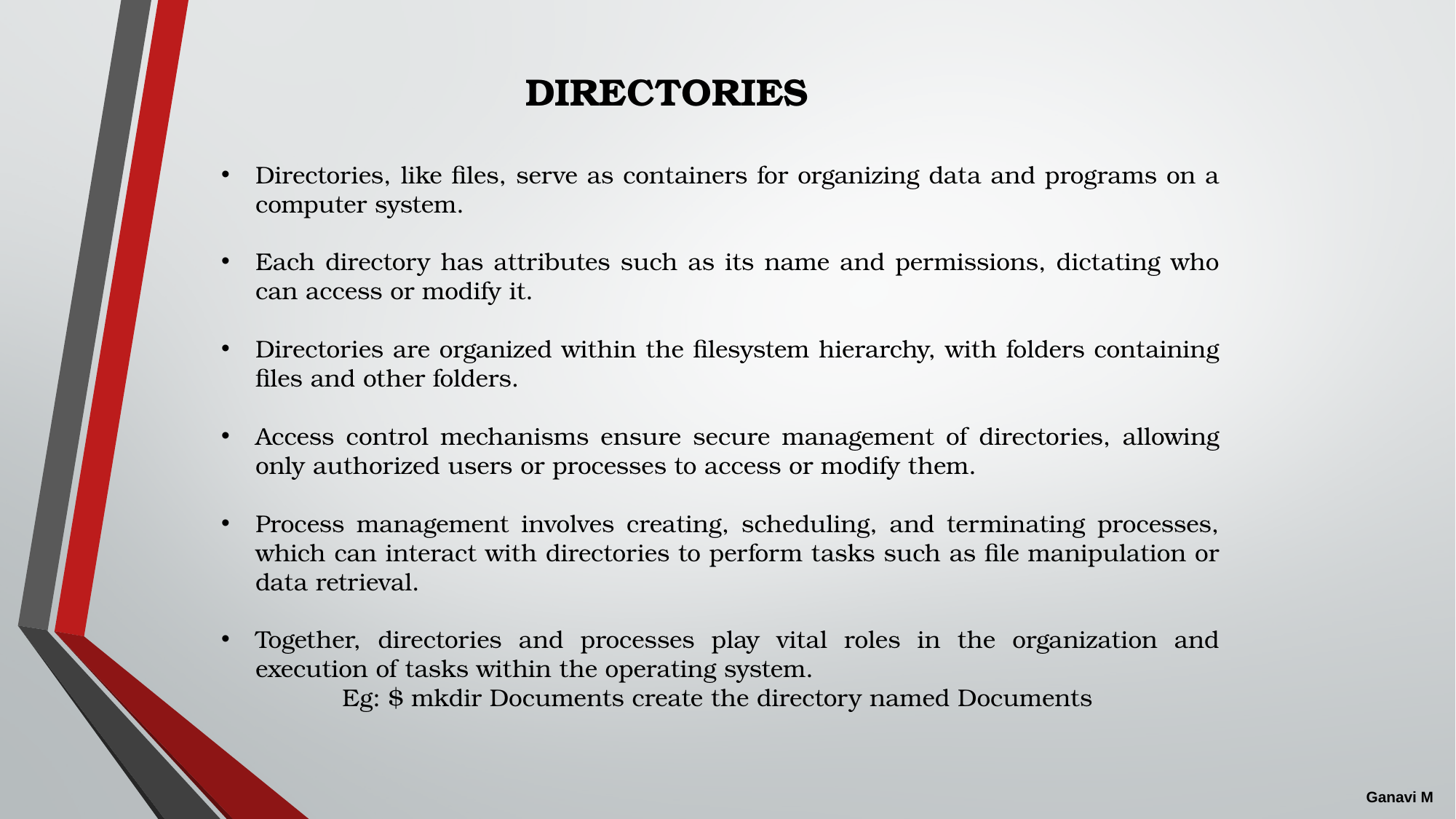

DIRECTORIES
Directories, like files, serve as containers for organizing data and programs on a computer system.

Each directory has attributes such as its name and permissions, dictating who can access or modify it.

Directories are organized within the filesystem hierarchy, with folders containing files and other folders.

Access control mechanisms ensure secure management of directories, allowing only authorized users or processes to access or modify them.

Process management involves creating, scheduling, and terminating processes, which can interact with directories to perform tasks such as file manipulation or data retrieval.

Together, directories and processes play vital roles in the organization and execution of tasks within the operating system.
     Eg: $ mkdir Documents create the directory named Documents
Ganavi M